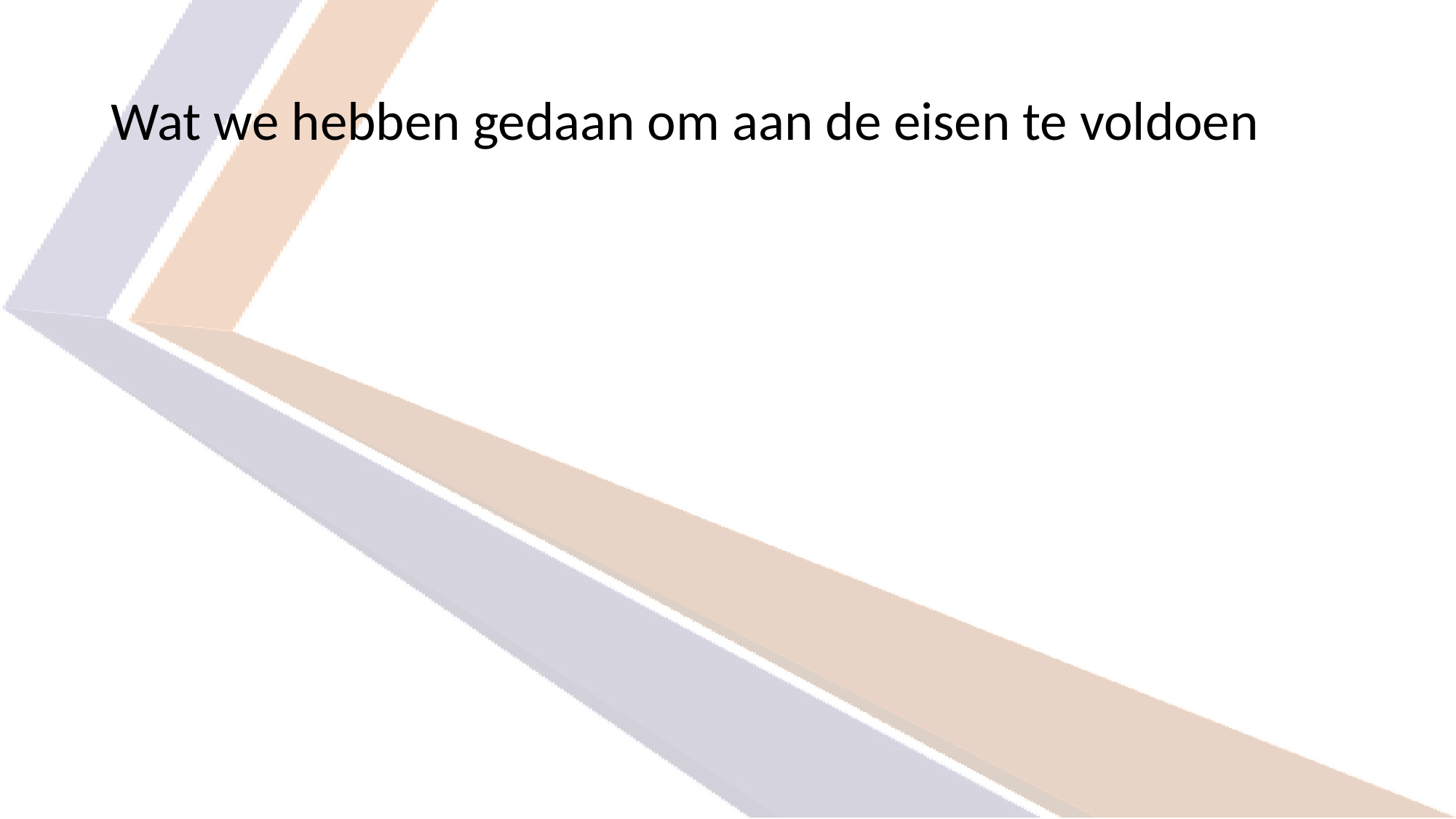

# Wat we hebben gedaan om aan de eisen te voldoen